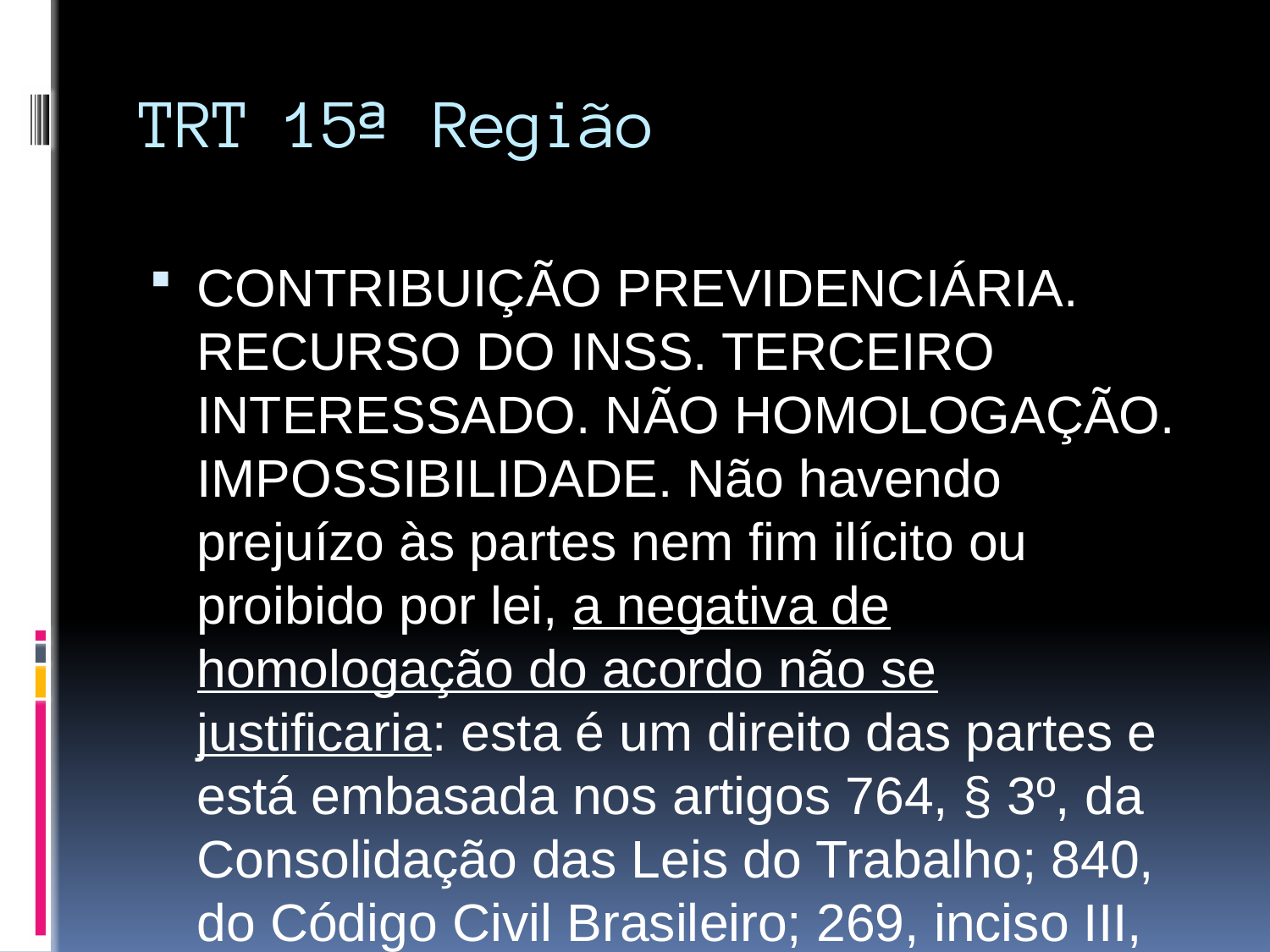

# TRT 15ª Região
CONTRIBUIÇÃO PREVIDENCIÁRIA. RECURSO DO INSS. TERCEIRO INTERESSADO. NÃO HOMOLOGAÇÃO. IMPOSSIBILIDADE. Não havendo prejuízo às partes nem fim ilícito ou proibido por lei, a negativa de homologação do acordo não se justificaria: esta é um direito das partes e está embasada nos artigos 764, § 3º, da Consolidação das Leis do Trabalho; 840, do Código Civil Brasileiro; 269, inciso III, do